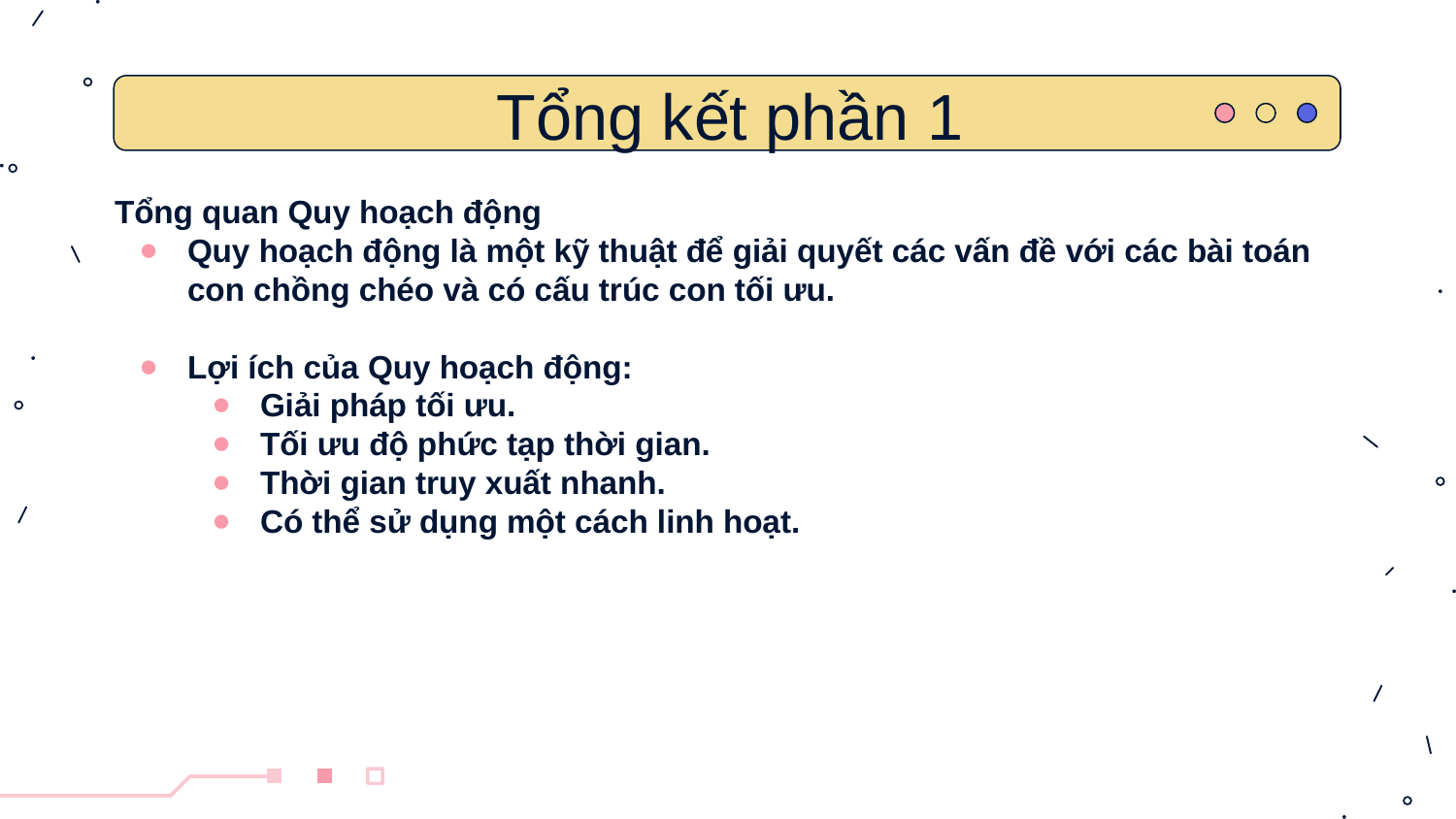

# Tổng kết phần 1

Tổng quan Quy hoạch động
Quy hoạch động là một kỹ thuật để giải quyết các vấn đề với các bài toán con chồng chéo và có cấu trúc con tối ưu.

Lợi ích của Quy hoạch động:
Giải pháp tối ưu.
Tối ưu độ phức tạp thời gian.
Thời gian truy xuất nhanh.
Có thể sử dụng một cách linh hoạt.